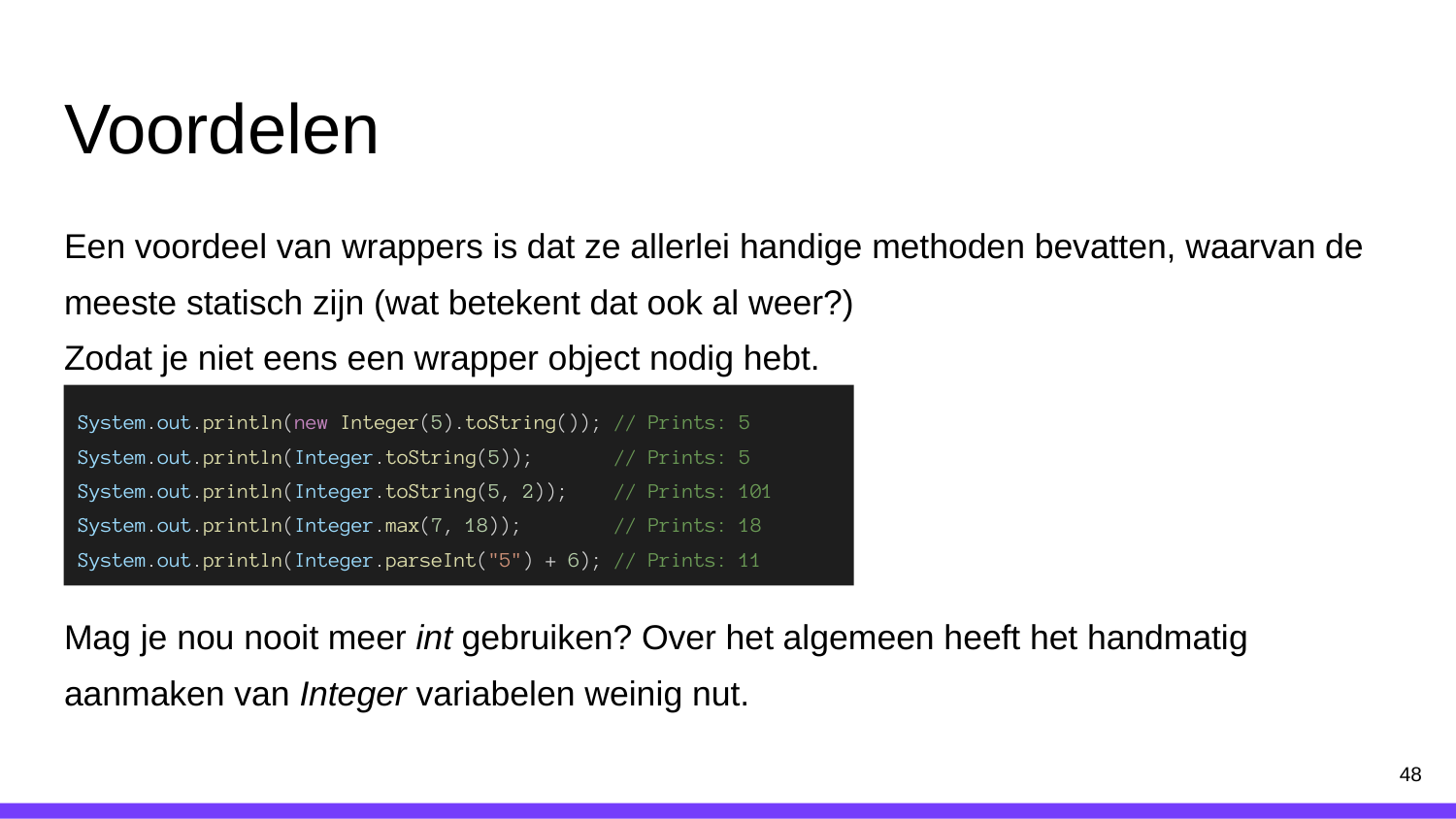

# Voordelen
Een voordeel van wrappers is dat ze allerlei handige methoden bevatten, waarvan de meeste statisch zijn (wat betekent dat ook al weer?)
Zodat je niet eens een wrapper object nodig hebt.

Mag je nou nooit meer int gebruiken? Over het algemeen heeft het handmatig aanmaken van Integer variabelen weinig nut.
System.out.println(new Integer(5).toString()); // Prints: 5
System.out.println(Integer.toString(5));       // Prints: 5
System.out.println(Integer.toString(5, 2));    // Prints: 101
System.out.println(Integer.max(7, 18));        // Prints: 18
System.out.println(Integer.parseInt("5") + 6); // Prints: 11
48